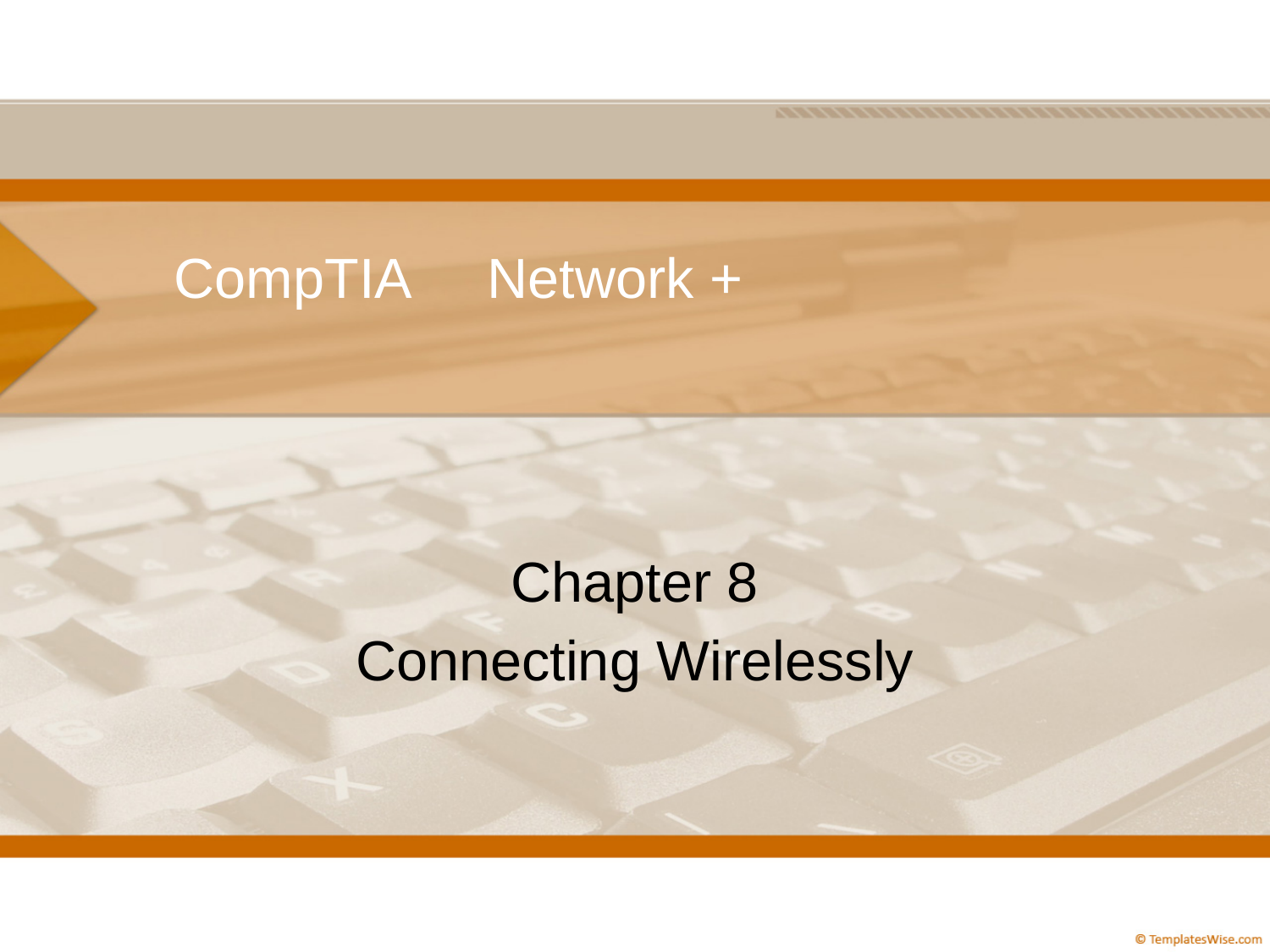

# CompTIA     Network +
Chapter 8
Connecting Wirelessly